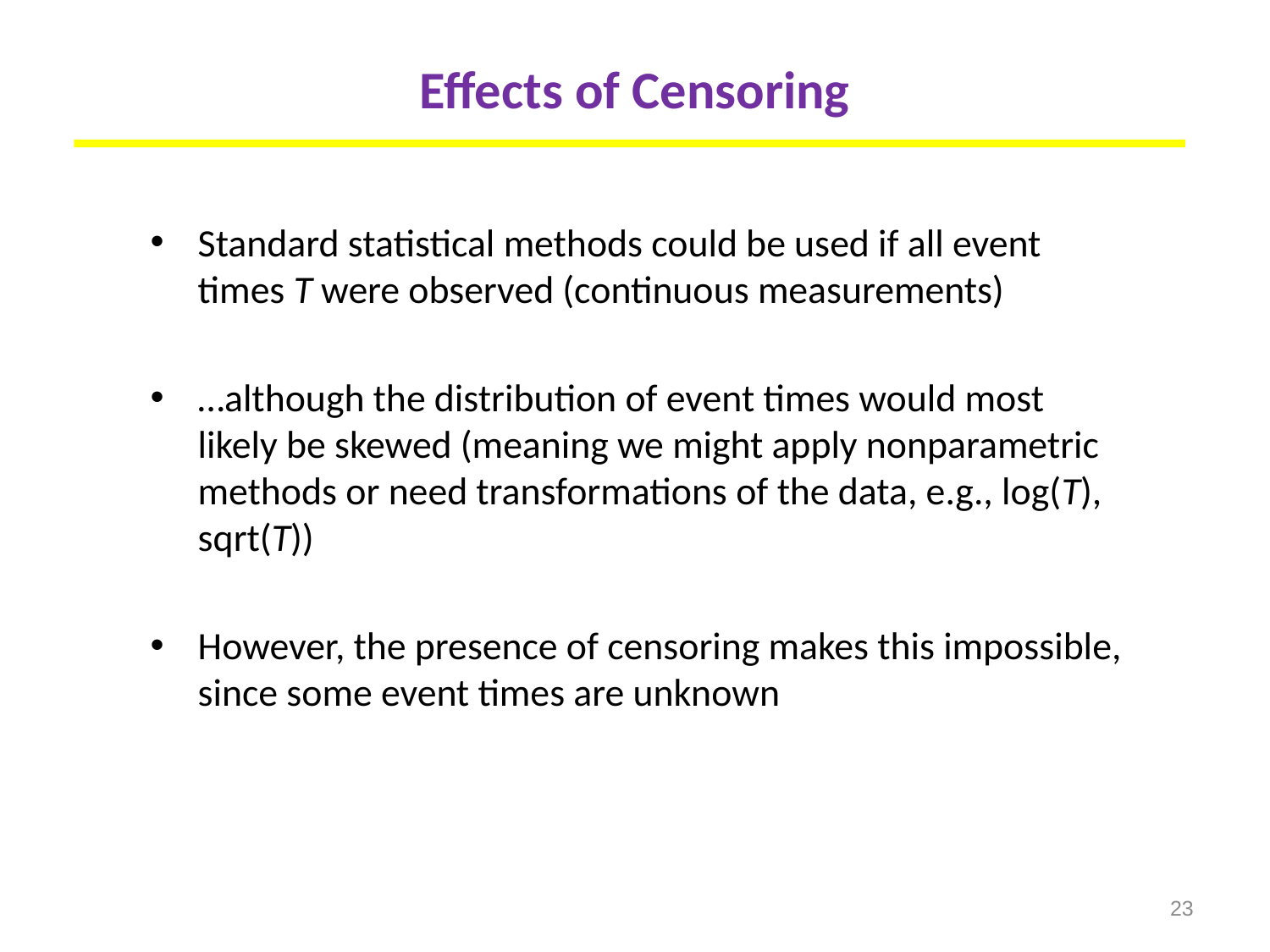

# Effects of Censoring

Standard statistical methods could be used if all event times T were observed (continuous measurements)

…although the distribution of event times would most likely be skewed (meaning we might apply nonparametric methods or need transformations of the data, e.g., log(T), sqrt(T))

However, the presence of censoring makes this impossible, since some event times are unknown
23